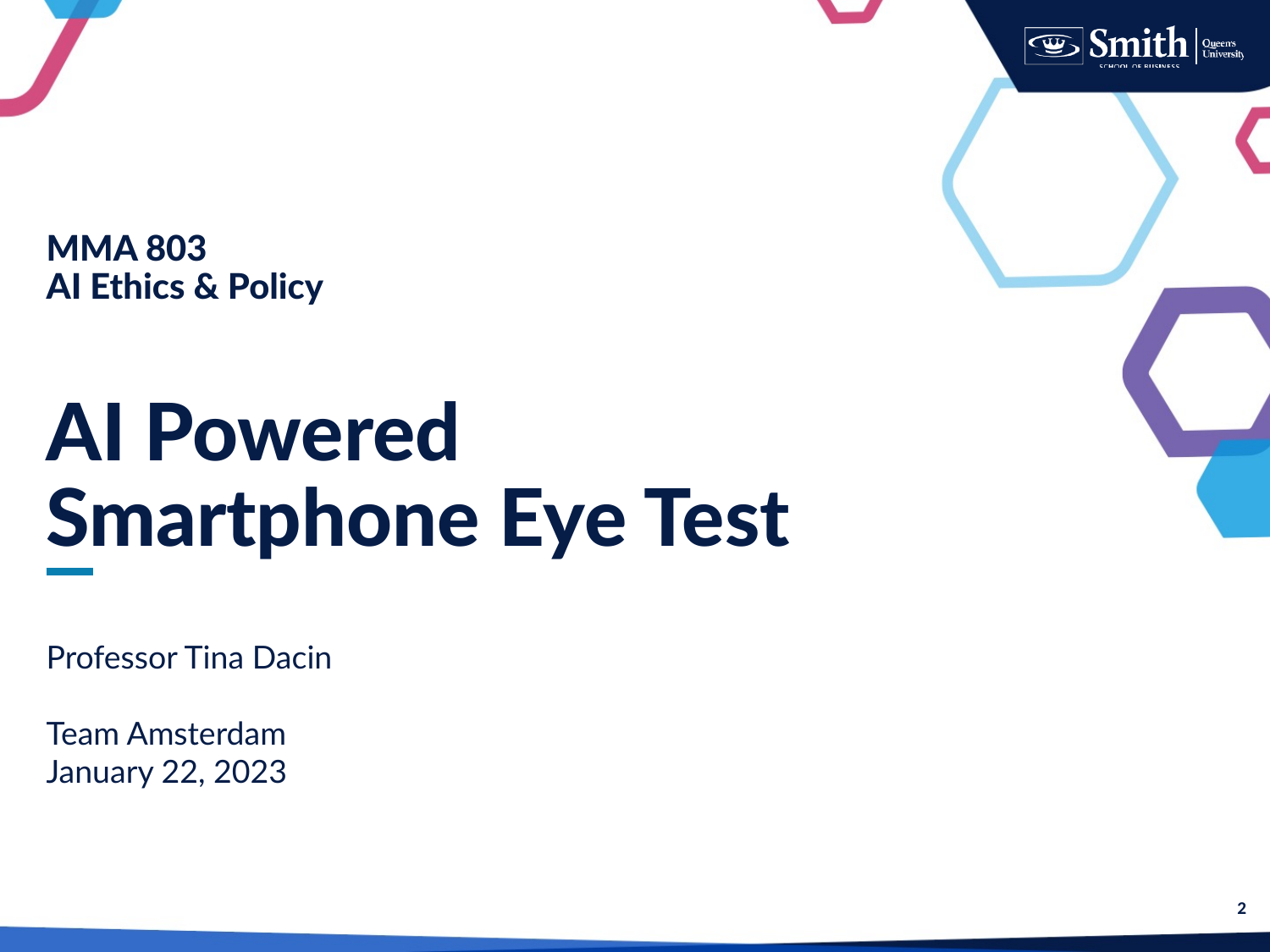

# MMA 803 AI Ethics & Policy AI Powered Smartphone Eye Test

Professor Tina Dacin

Team Amsterdam
January 22, 2023